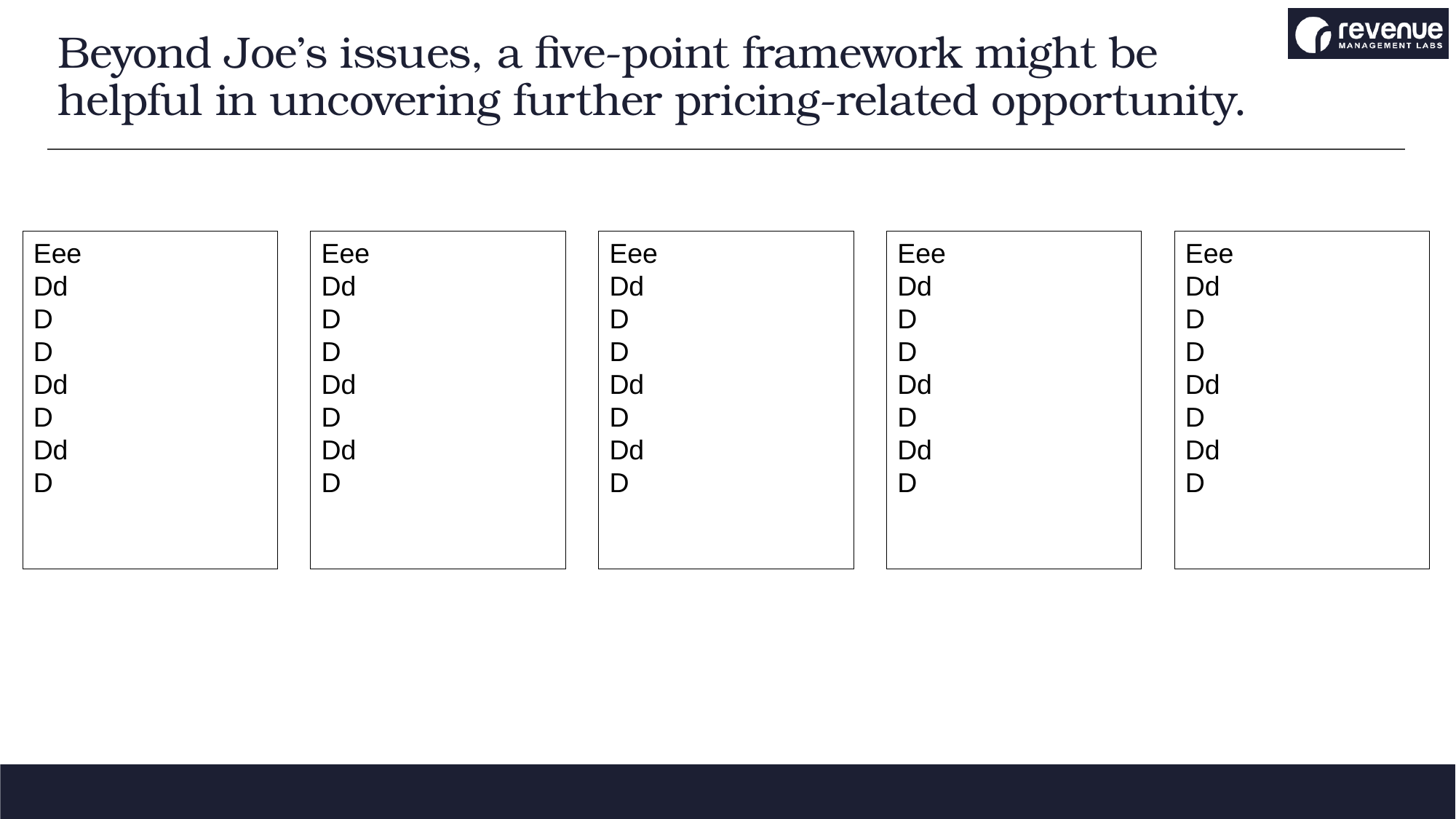

# Beyond Joe’s issues, a five-point framework might be helpful in uncovering further pricing-related opportunity.
Eee
Dd
D
D
Dd
D
Dd
D

Eee
Dd
D
D
Dd
D
Dd
D

Eee
Dd
D
D
Dd
D
Dd
D

Eee
Dd
D
D
Dd
D
Dd
D

Eee
Dd
D
D
Dd
D
Dd
D